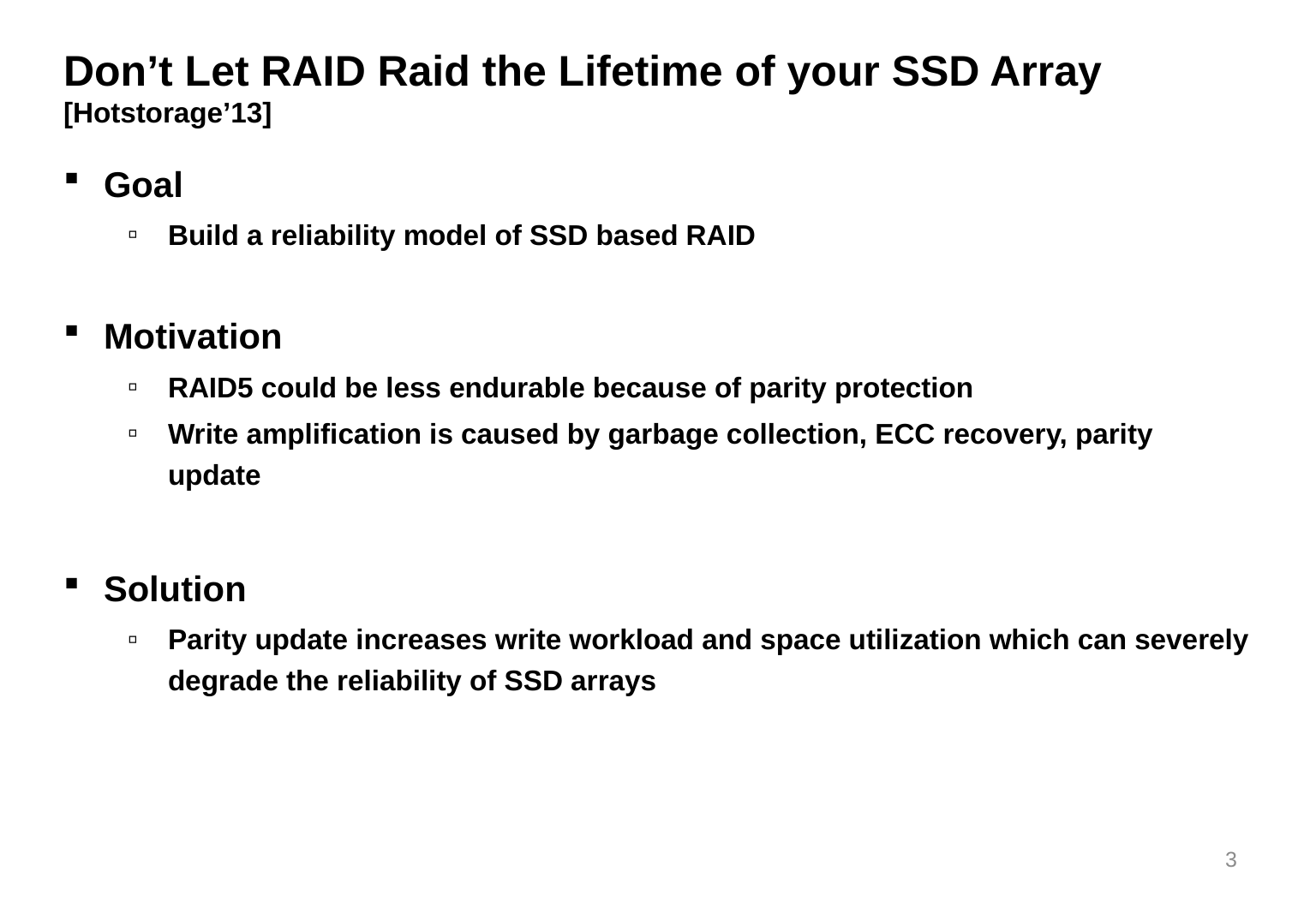

# Don’t Let RAID Raid the Lifetime of your SSD Array [Hotstorage’13]
Goal
Build a reliability model of SSD based RAID

Motivation
RAID5 could be less endurable because of parity protection
Write amplification is caused by garbage collection, ECC recovery, parity update

Solution
Parity update increases write workload and space utilization which can severely degrade the reliability of SSD arrays

3